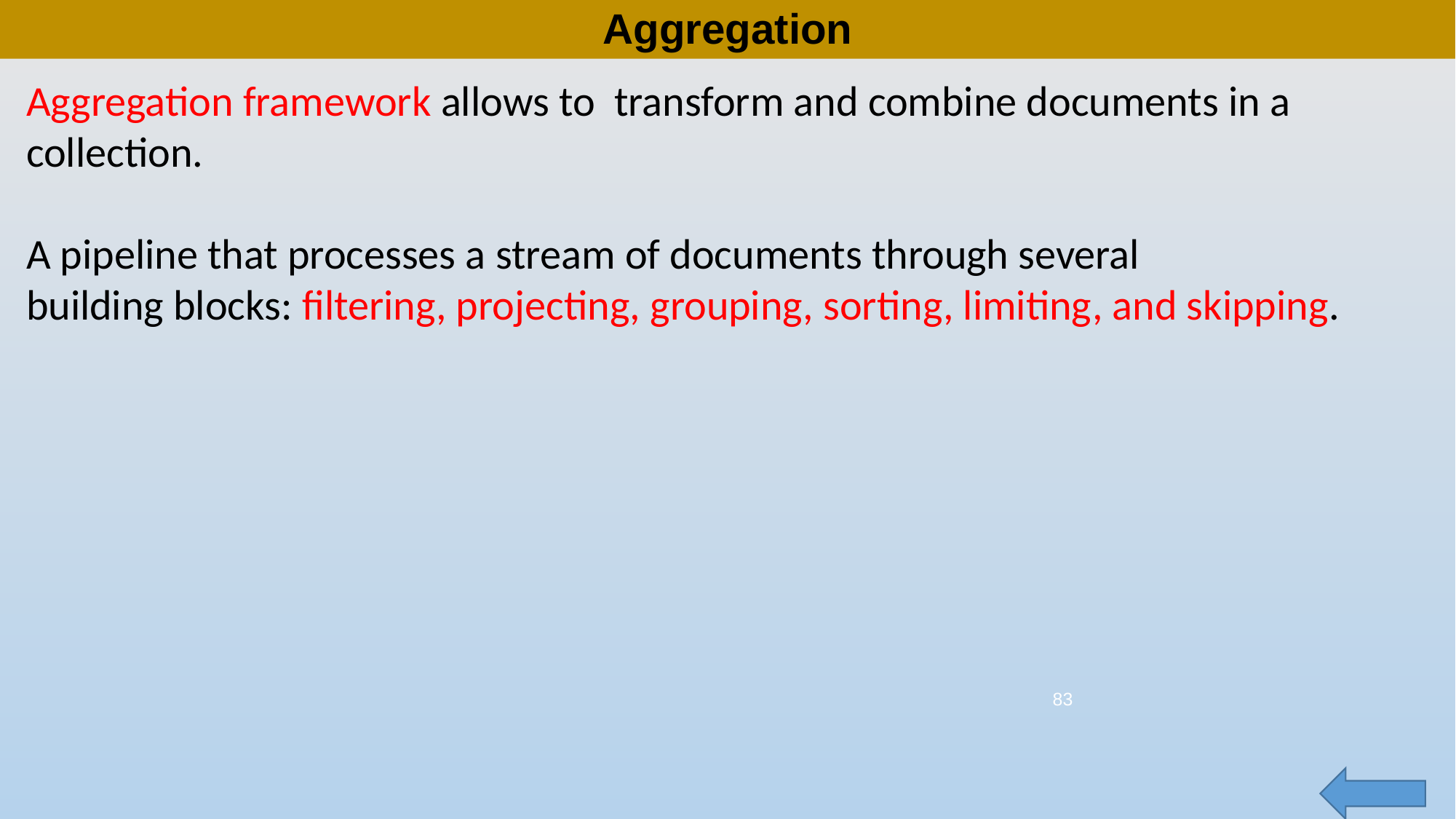

# Aggregation
Aggregation framework allows to  transform and combine documents in a collection.

A pipeline that processes a stream of documents through several
building blocks: filtering, projecting, grouping, sorting, limiting, and skipping.

83